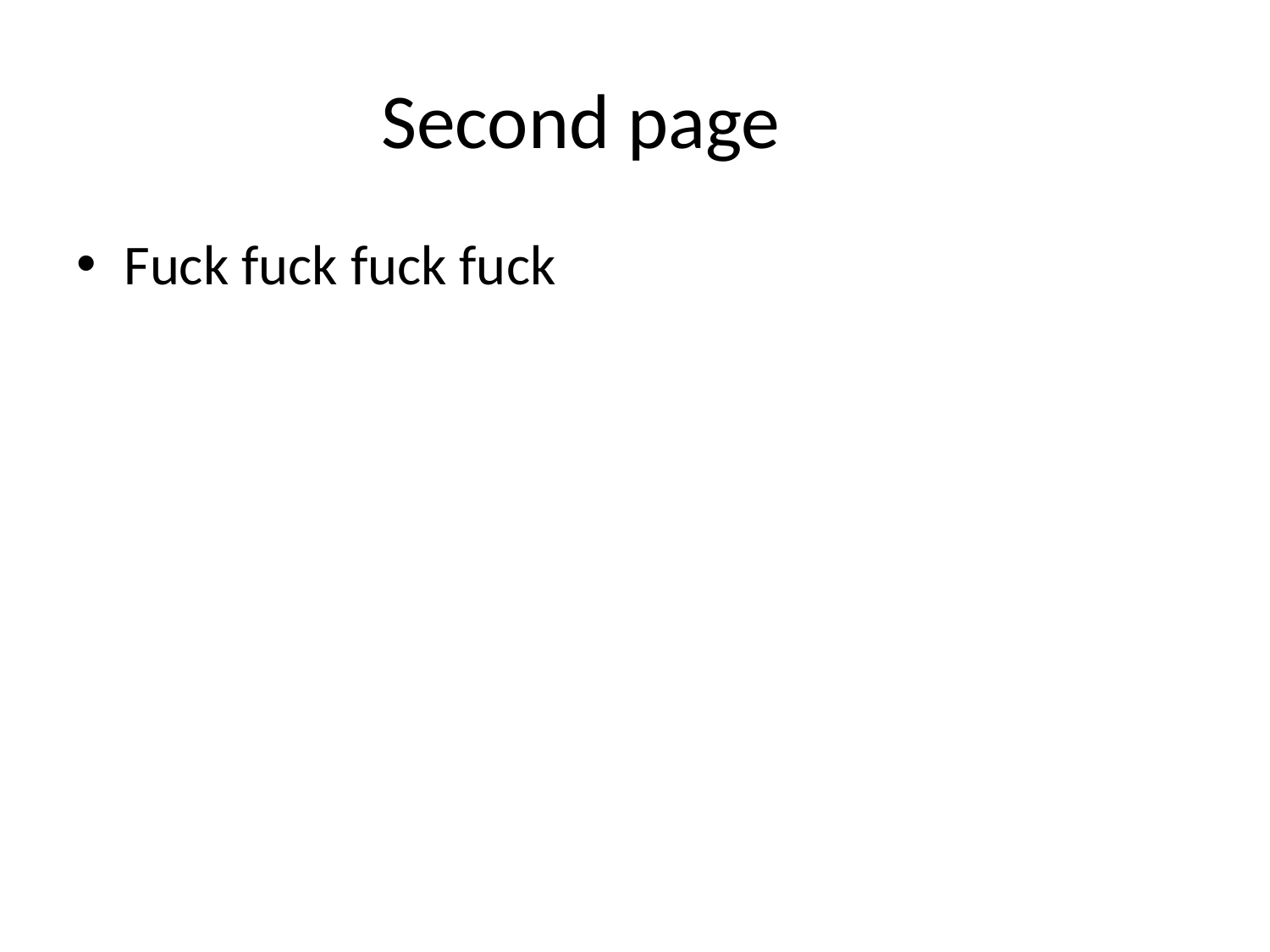

# Second page
Fuck fuck fuck fuck